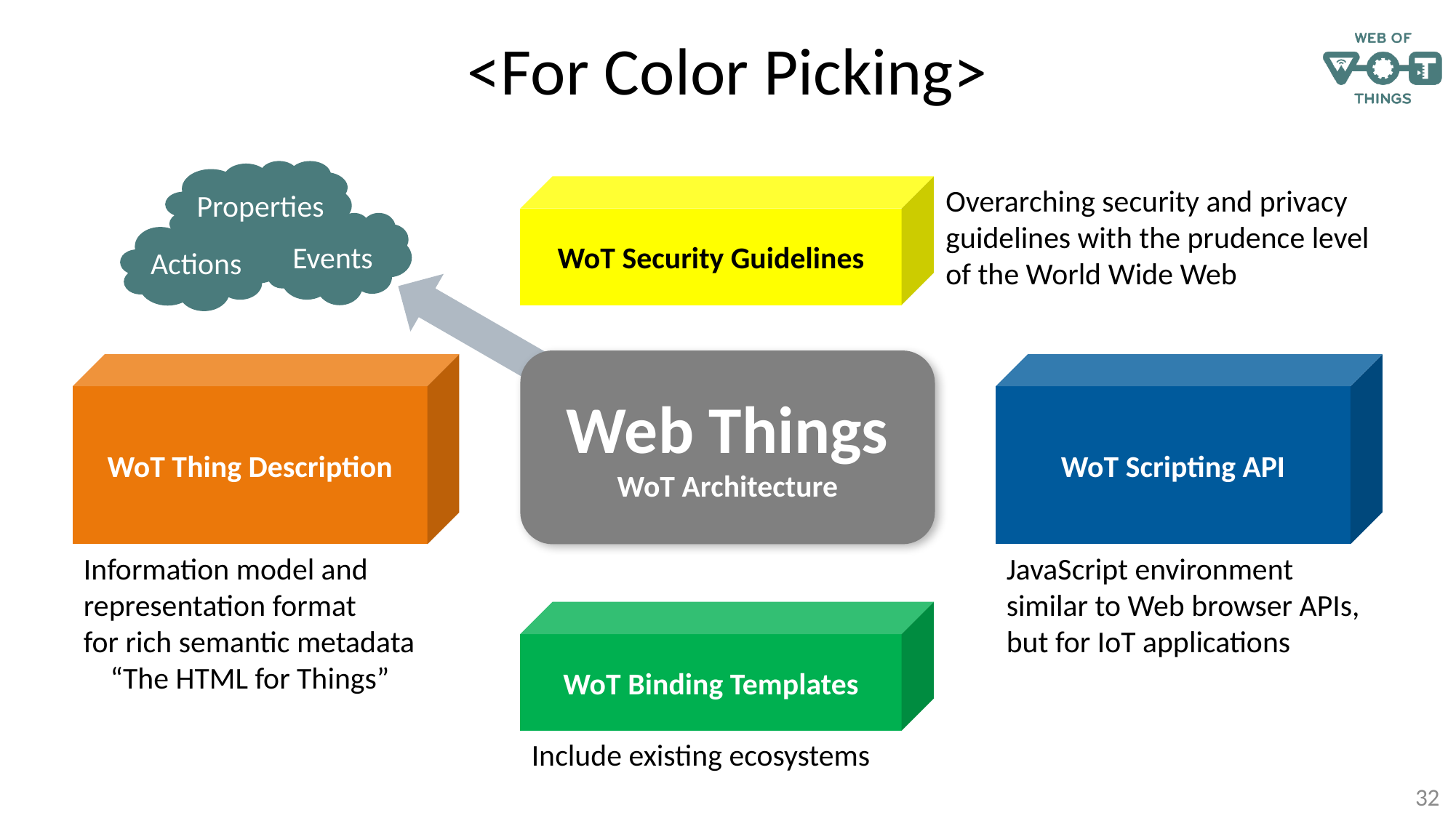

# <For Color Picking>
Properties
Events
Actions
WoT Security Guidelines
Overarching security and privacy guidelines with the prudence level of the World Wide Web

Web Things
WoT Architecture
WoT Thing Description
WoT Scripting API
Information model and representation format
for rich semantic metadata
“The HTML for Things”
JavaScript environment similar to Web browser APIs, but for IoT applications
WoT Binding Templates
Include existing ecosystems
32